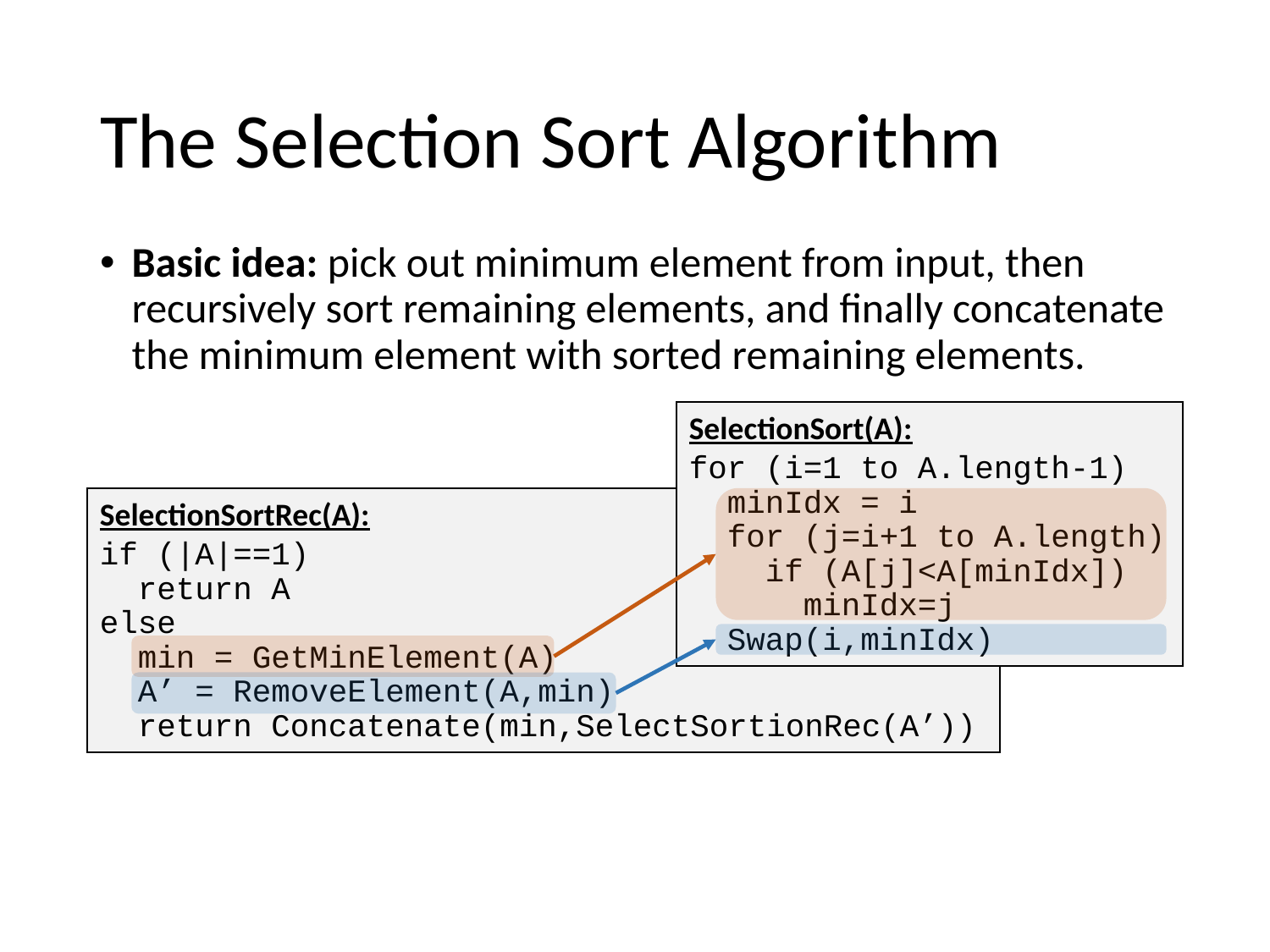

# The Selection Sort Algorithm
Basic idea: pick out minimum element from input, then recursively sort remaining elements, and finally concatenate the minimum element with sorted remaining elements.
SelectionSort(A):
for (i=1 to A.length-1)
  minIdx = i
  for (j=i+1 to A.length)
    if (A[j]<A[minIdx])
      minIdx=j
  Swap(i,minIdx)
SelectionSortRec(A):
if (|A|==1)
  return A
else
  min = GetMinElement(A)
  A’ = RemoveElement(A,min)
  return Concatenate(min,SelectSortionRec(A’))